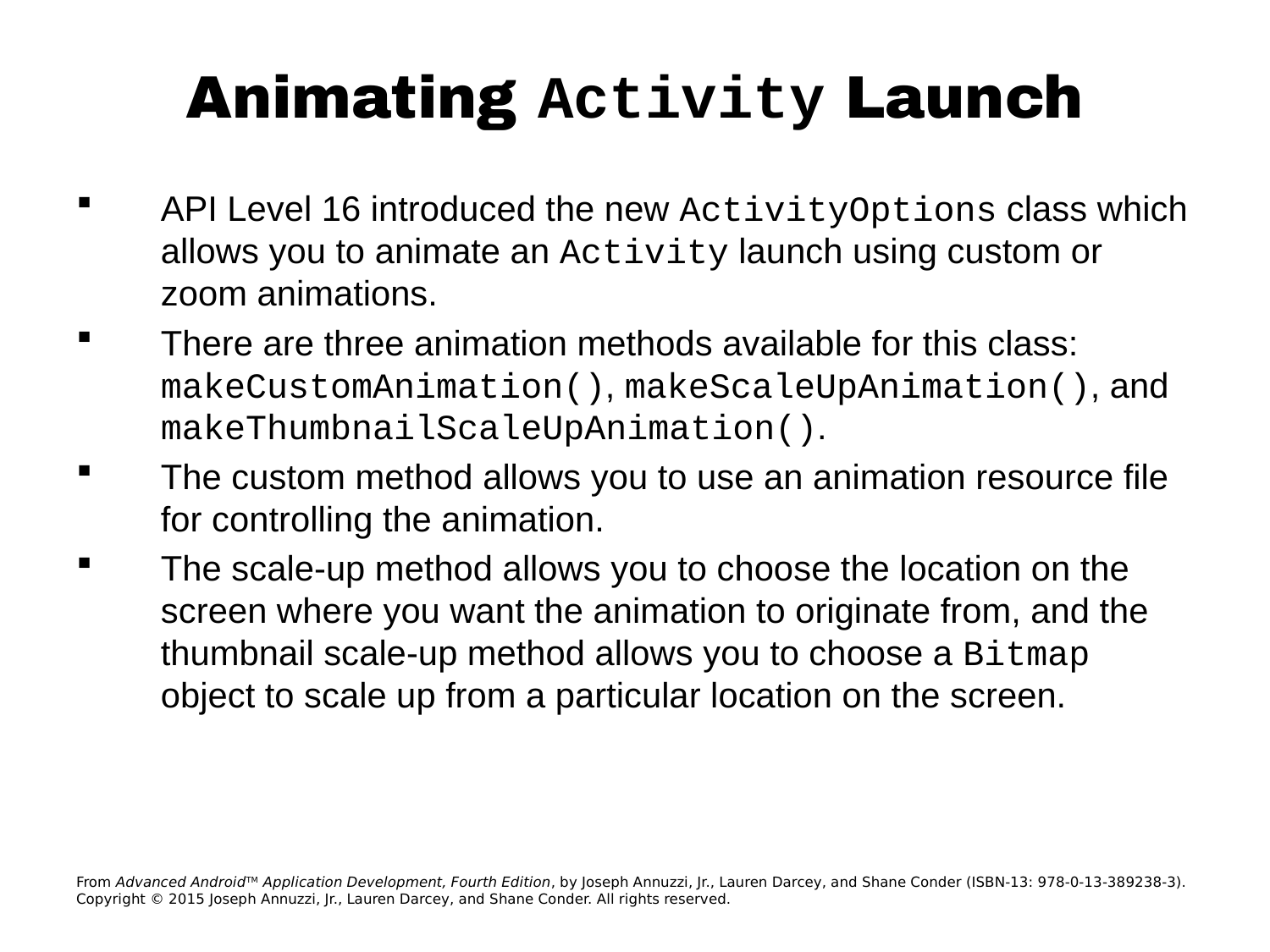

# Animating Activity Launch
API Level 16 introduced the new ActivityOptions class which allows you to animate an Activity launch using custom or zoom animations.
There are three animation methods available for this class: makeCustomAnimation(), makeScaleUpAnimation(), and makeThumbnailScaleUpAnimation().
The custom method allows you to use an animation resource file for controlling the animation.
The scale-up method allows you to choose the location on the screen where you want the animation to originate from, and the thumbnail scale-up method allows you to choose a Bitmap object to scale up from a particular location on the screen.
From Advanced AndroidTM Application Development, Fourth Edition, by Joseph Annuzzi, Jr., Lauren Darcey, and Shane Conder (ISBN-13: 978-0-13-389238-3). Copyright © 2015 Joseph Annuzzi, Jr., Lauren Darcey, and Shane Conder. All rights reserved.